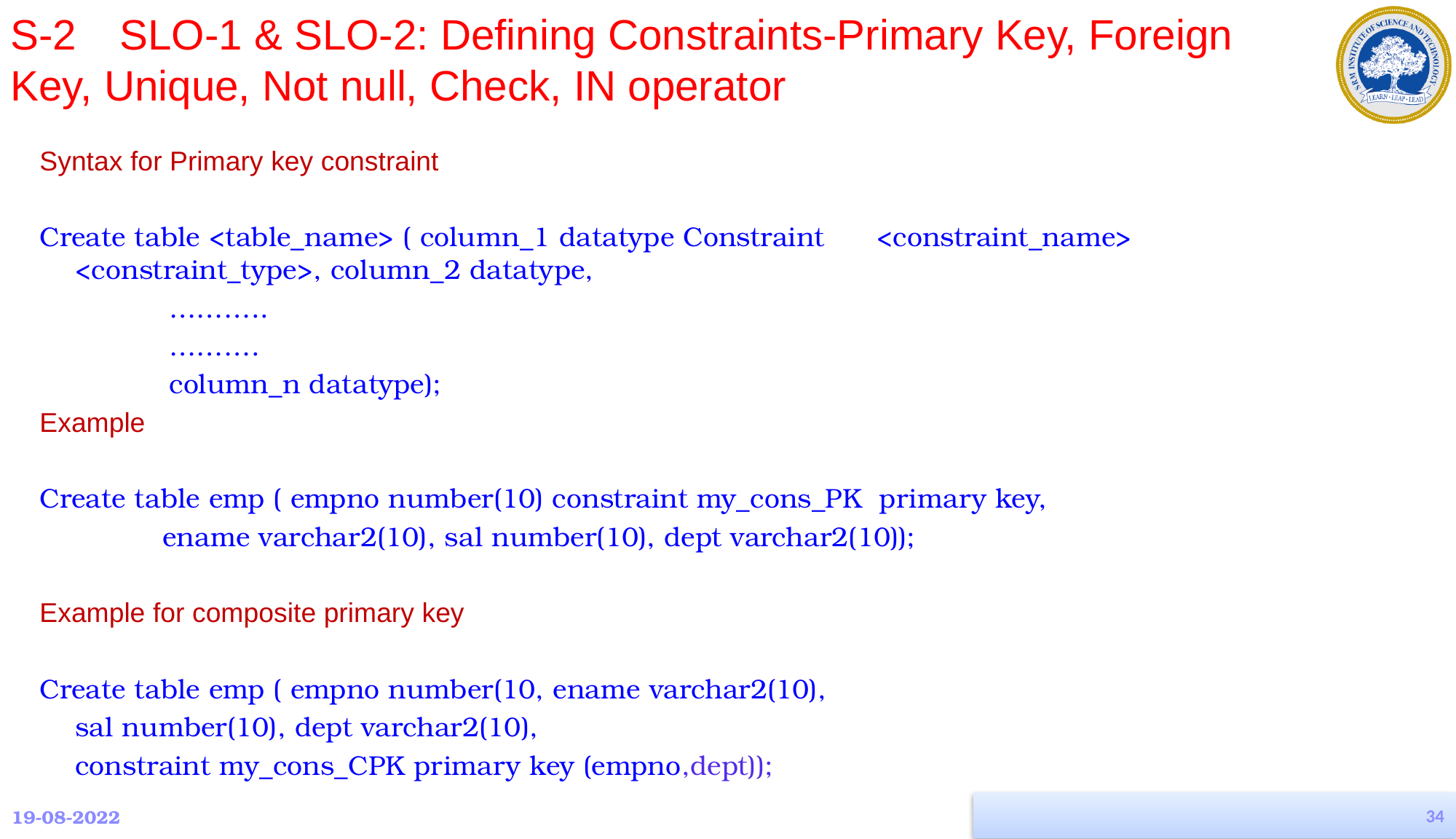

S-2 	SLO-1 & SLO-2: Defining Constraints-Primary Key, Foreign Key, Unique, Not null, Check, IN operator
Syntax for Primary key constraint

Create table <table_name> ( column_1 datatype Constraint 						    <constraint_name> <constraint_type>, column_2 datatype,
				     	 ………..
				      	 ……….
				      	 column_n datatype);
Example

Create table emp ( empno number(10) constraint my_cons_PK  primary key,
			          ename varchar2(10), sal number(10), dept varchar2(10));

Example for composite primary key

Create table emp ( empno number(10, ename varchar2(10),
				sal number(10), dept varchar2(10),
				constraint my_cons_CPK primary key (empno,dept));

34
19-08-2022